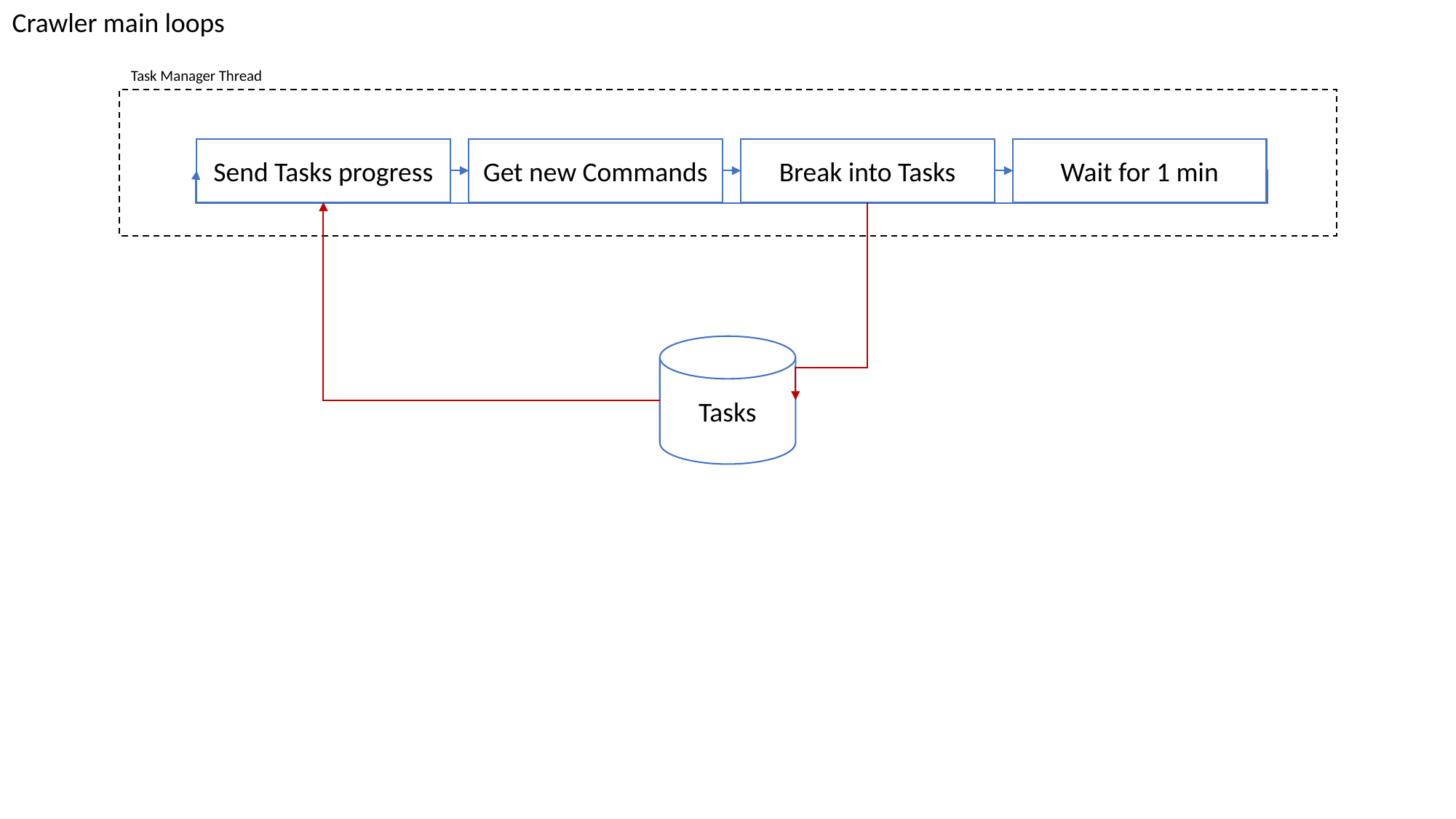

Crawler main loops
Task Manager Thread

Send Tasks progress
Get new Commands
Break into Tasks
Wait for 1 min
Tasks